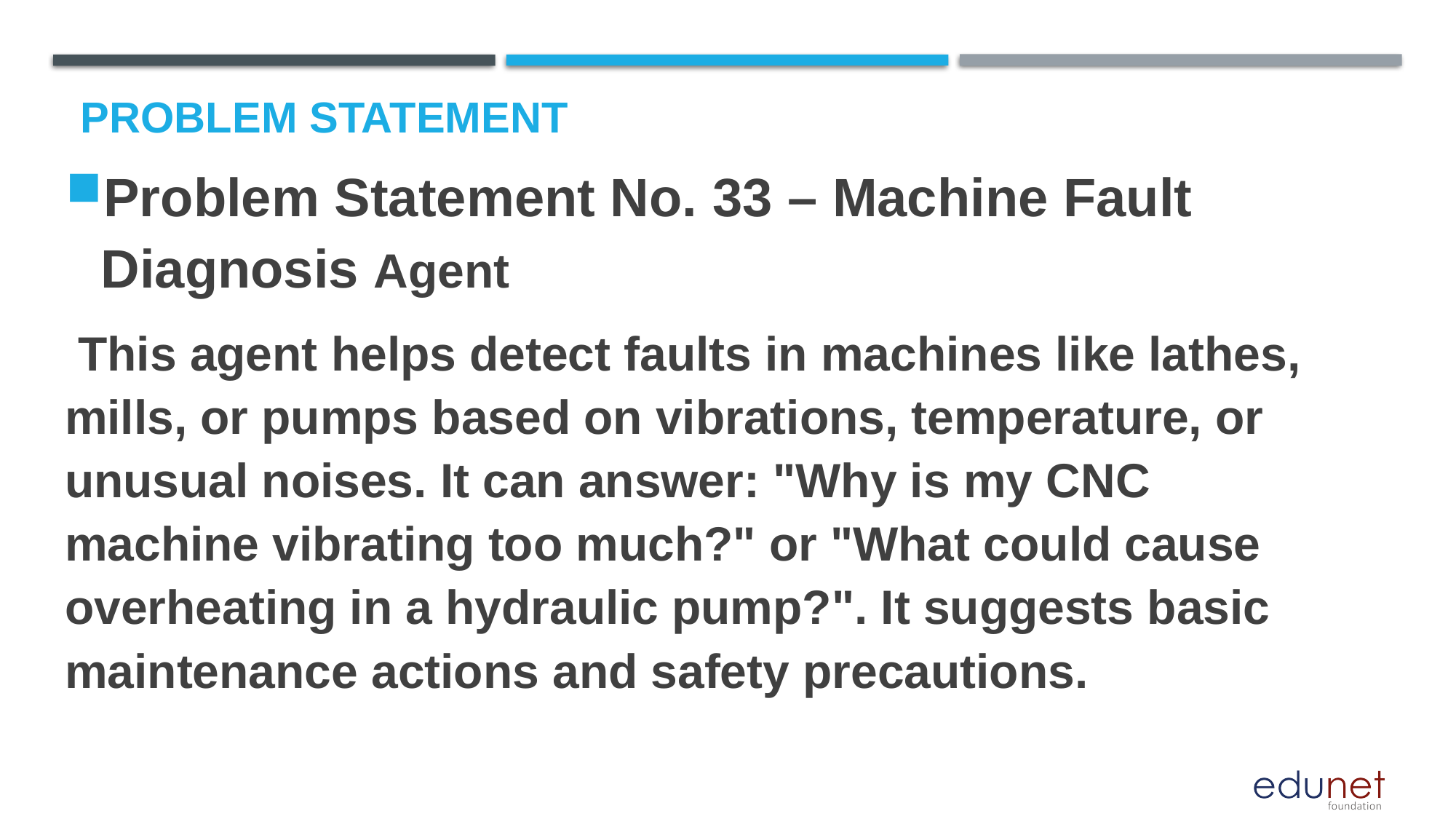

# Problem Statement
Problem Statement No. 33 – Machine Fault Diagnosis Agent
 This agent helps detect faults in machines like lathes, mills, or pumps based on vibrations, temperature, or unusual noises. It can answer: "Why is my CNC machine vibrating too much?" or "What could cause overheating in a hydraulic pump?". It suggests basic maintenance actions and safety precautions.